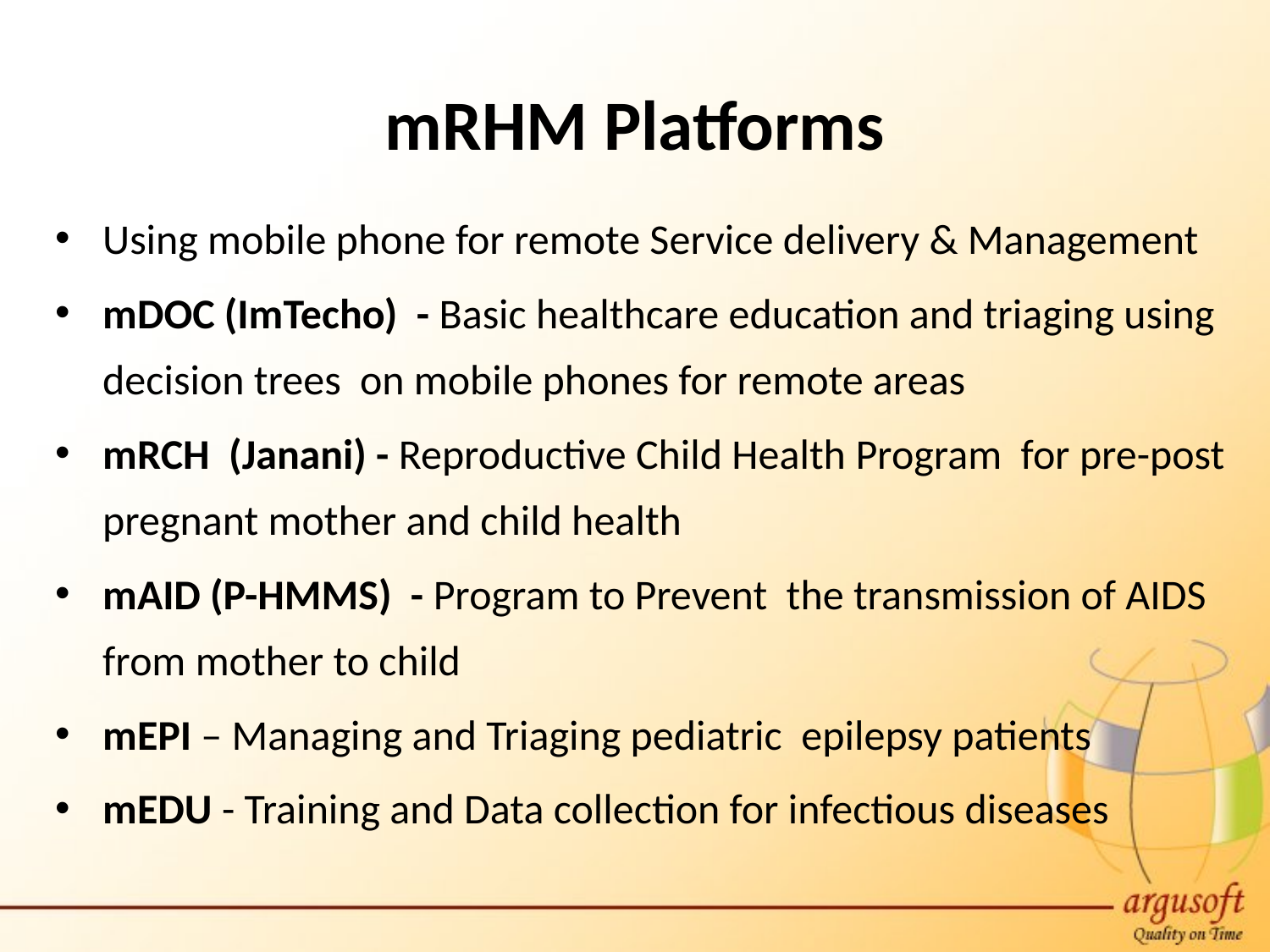

mRHM Platforms
Using mobile phone for remote Service delivery & Management
mDOC (ImTecho)  - Basic healthcare education and triaging using decision trees  on mobile phones for remote areas
mRCH  (Janani) - Reproductive Child Health Program  for pre-post pregnant mother and child health
mAID (P-HMMS)  - Program to Prevent  the transmission of AIDS from mother to child
mEPI – Managing and Triaging pediatric  epilepsy patients
mEDU - Training and Data collection for infectious diseases